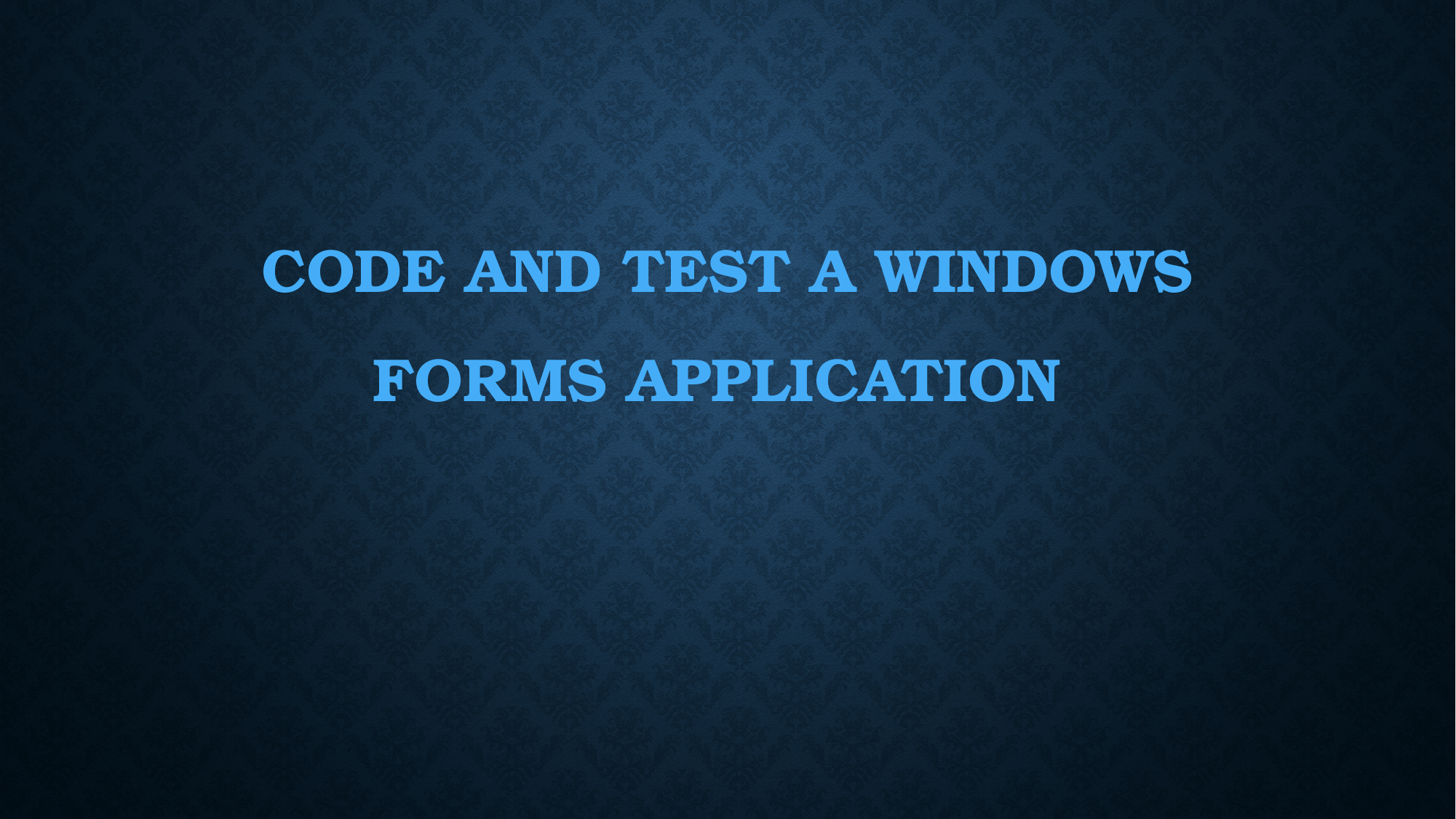

# code and test a Windows Forms application